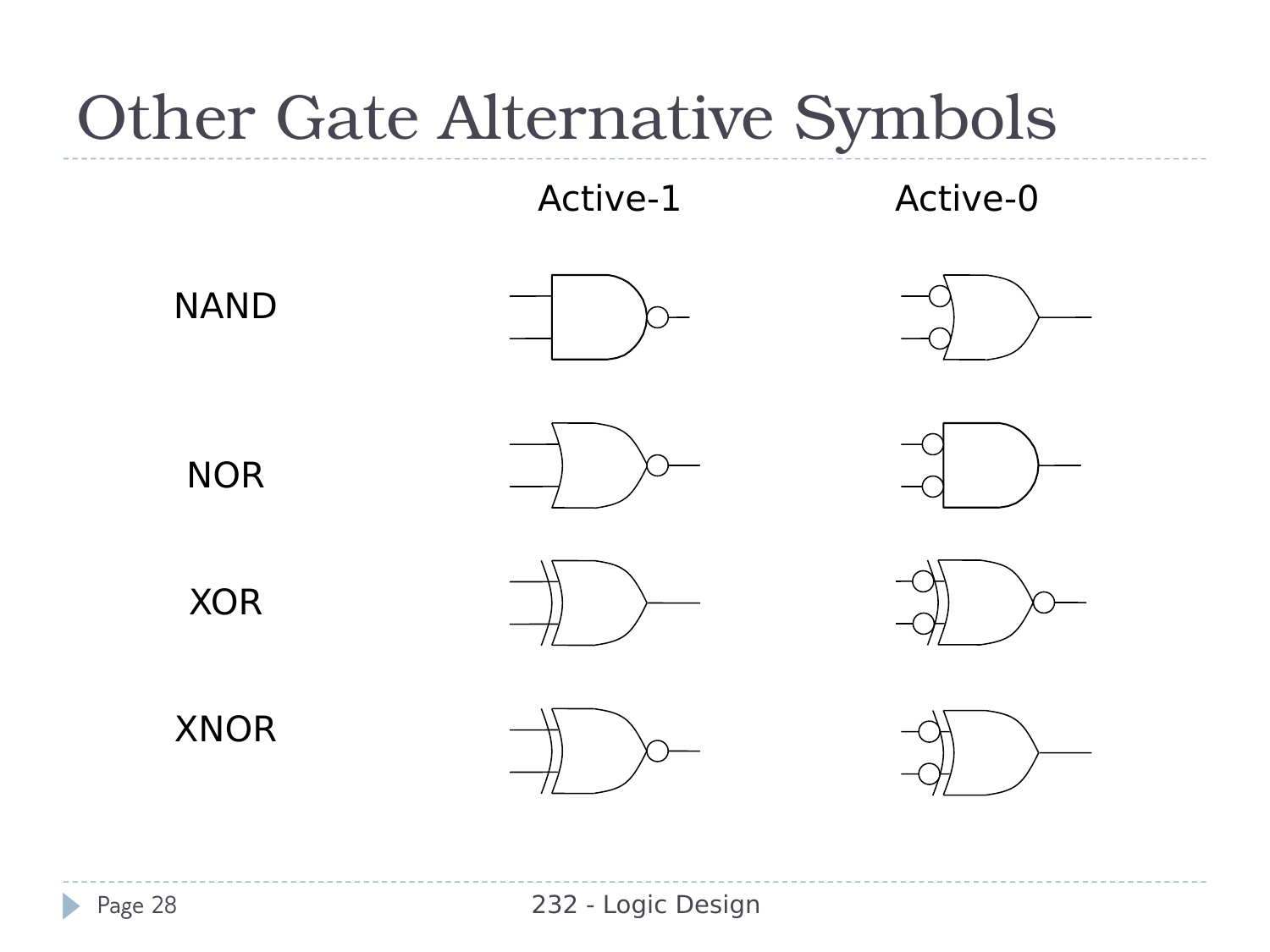

# Other Gate Alternative Symbols
Active-1                   Active-0

NAND

NOR

XOR

XNOR

Page 28
232 - Logic Design